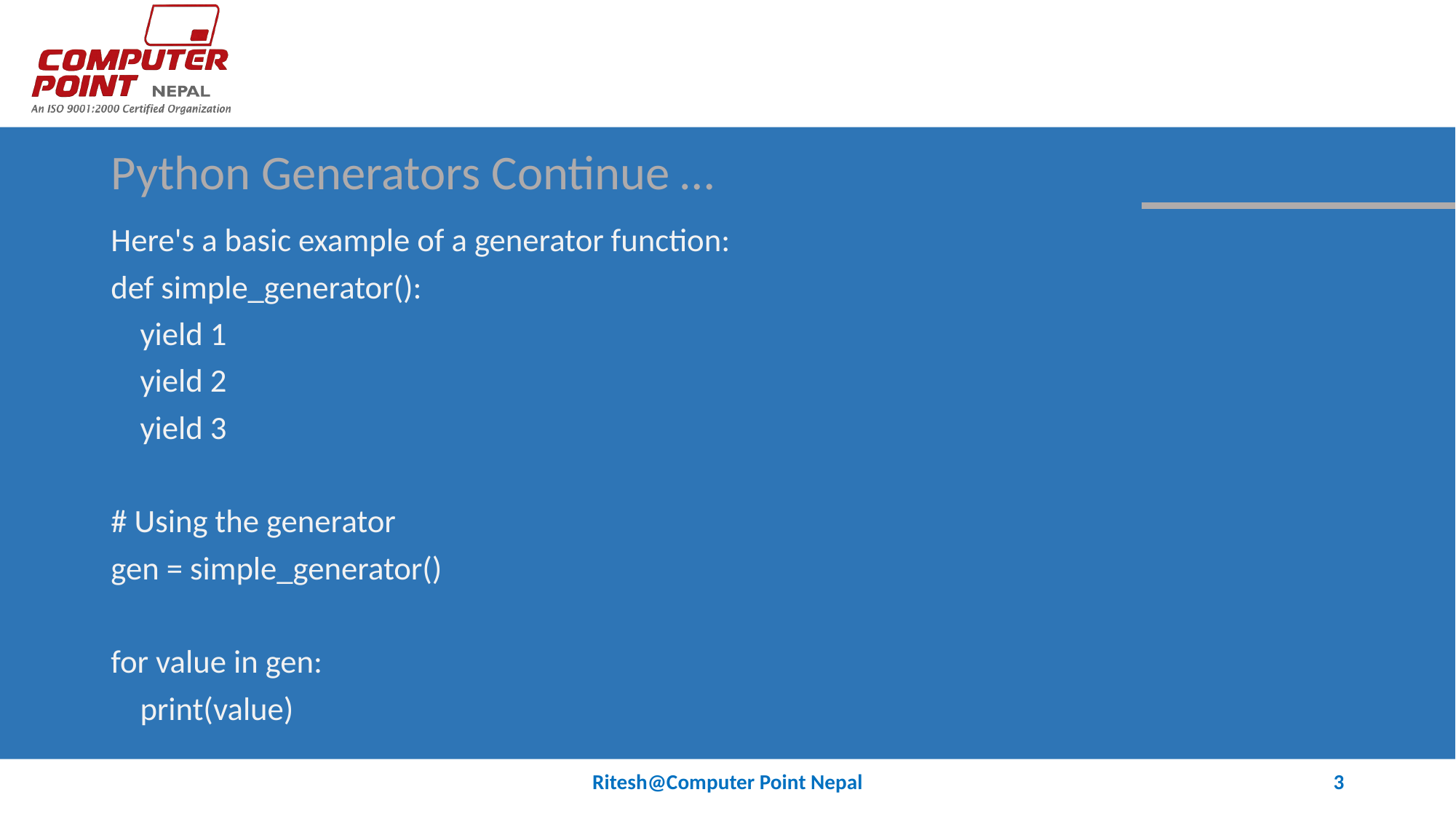

# Python Generators Continue …
Here's a basic example of a generator function:
def simple_generator():
    yield 1
    yield 2
    yield 3

# Using the generator
gen = simple_generator()

for value in gen:
    print(value)

Ritesh@Computer Point Nepal

3